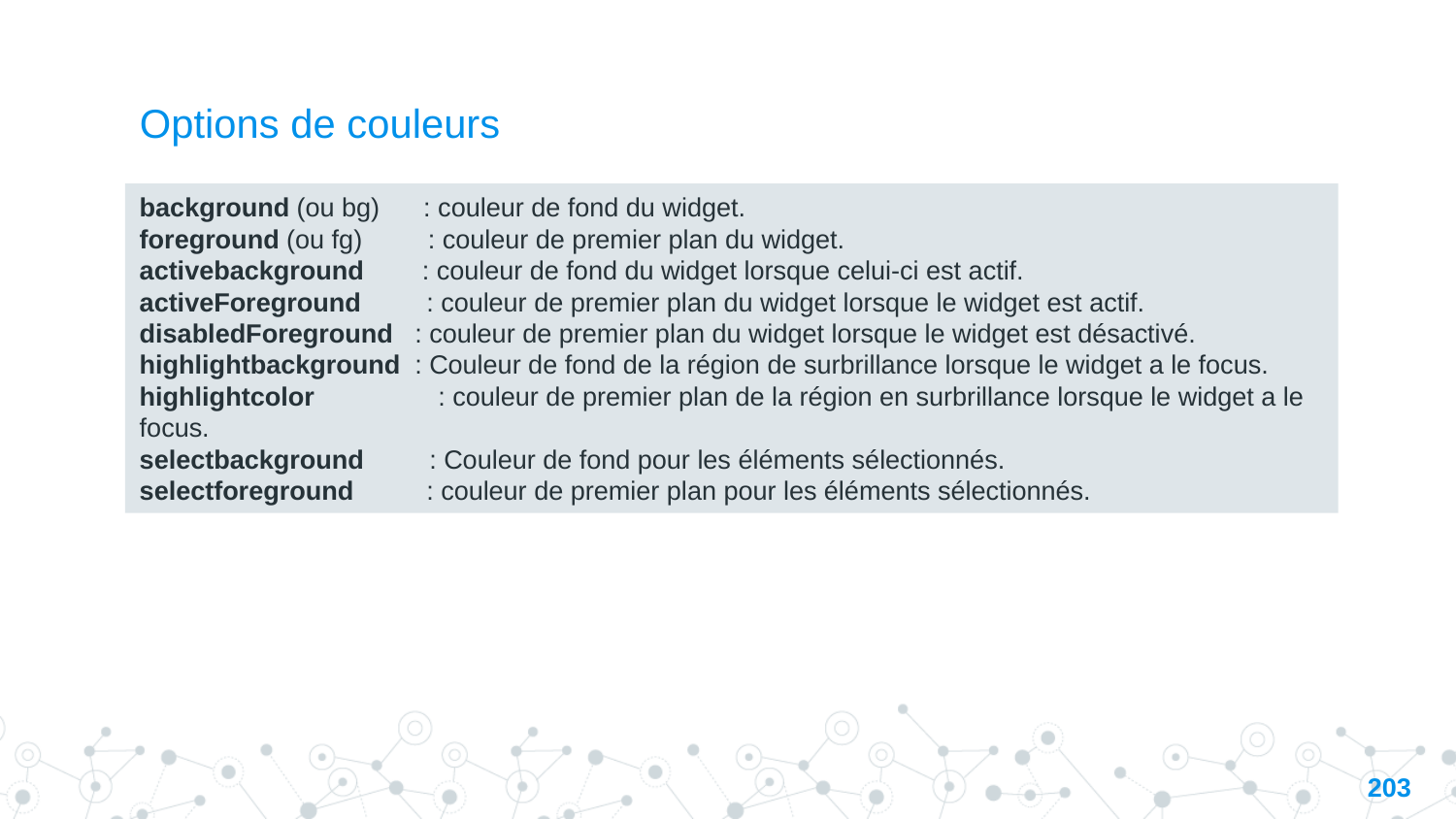

# Options de couleurs
background (ou bg)      : couleur de fond du widget.
foreground (ou fg)         : couleur de premier plan du widget.
activebackground        : couleur de fond du widget lorsque celui-ci est actif.
activeForeground         : couleur de premier plan du widget lorsque le widget est actif.
disabledForeground   : couleur de premier plan du widget lorsque le widget est désactivé.
highlightbackground  : Couleur de fond de la région de surbrillance lorsque le widget a le focus.
highlightcolor                 : couleur de premier plan de la région en surbrillance lorsque le widget a le focus.
selectbackground         : Couleur de fond pour les éléments sélectionnés.
selectforeground          : couleur de premier plan pour les éléments sélectionnés.
203